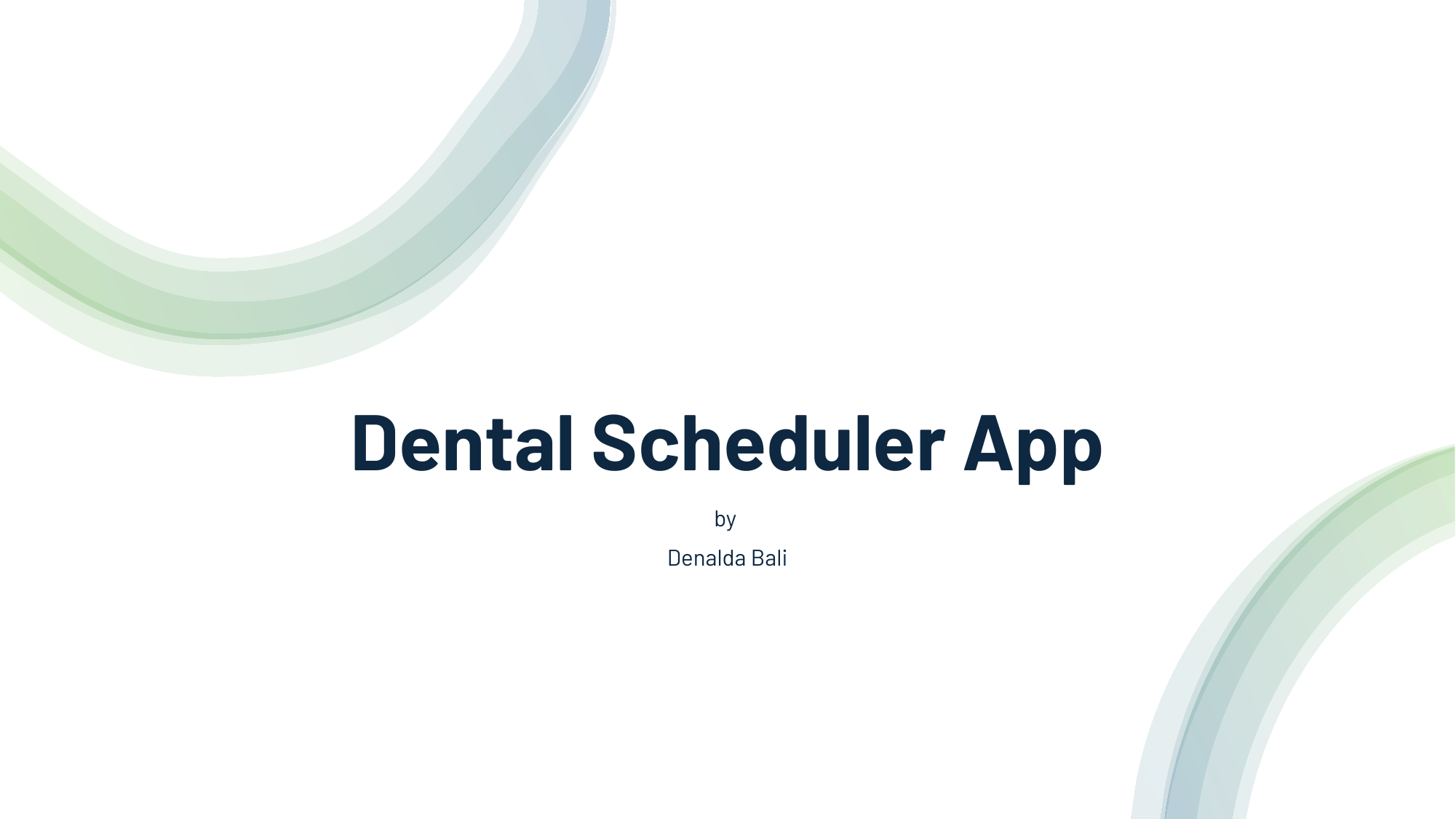

# Dental Scheduler App

by
Denalda Bali